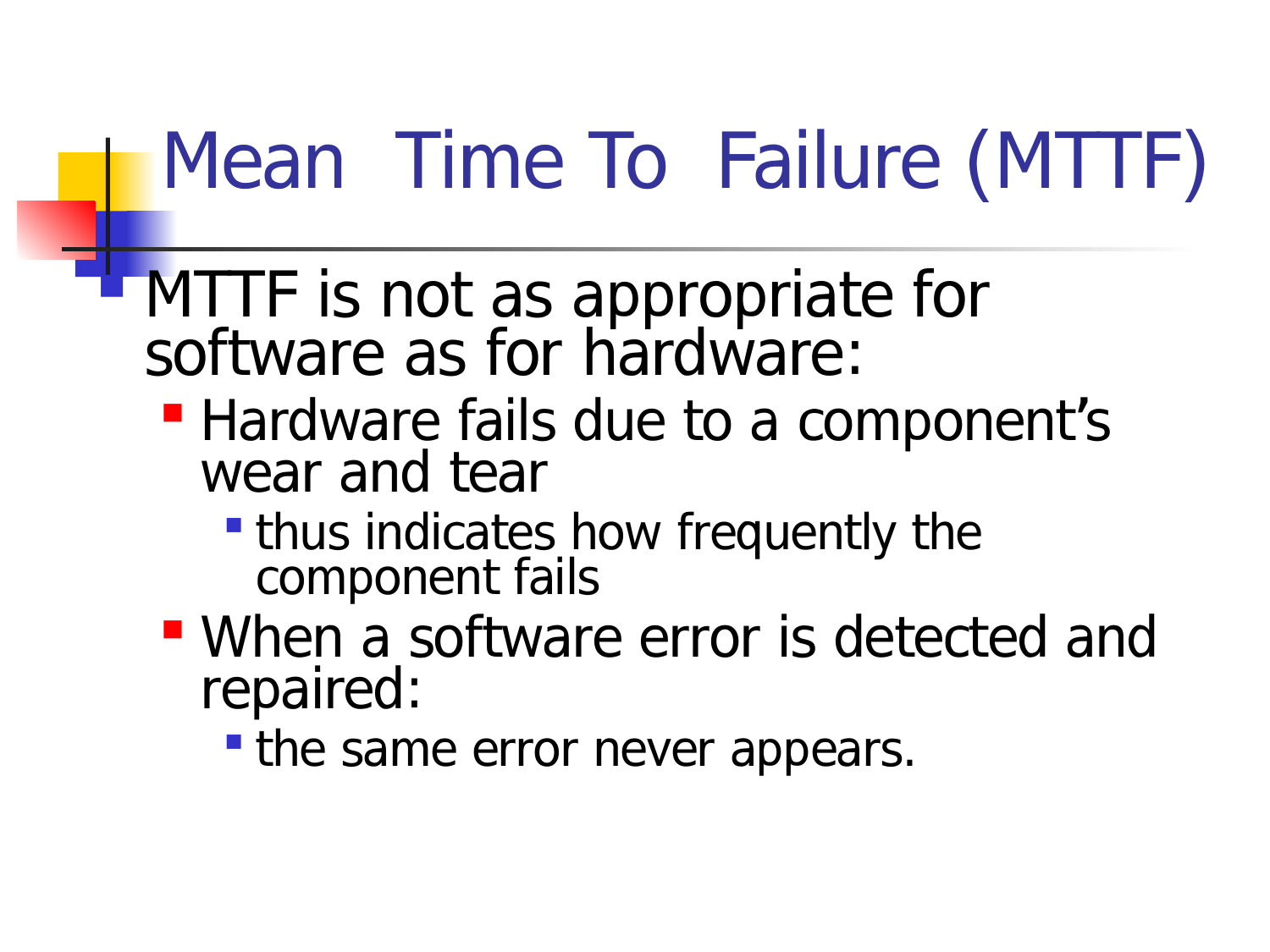

# Mean  Time To  Failure (MTTF)
MTTF is not as appropriate for software as for hardware:
Hardware fails due to a component’s wear and tear
thus indicates how frequently the component fails
When a software error is detected and repaired:
the same error never appears.